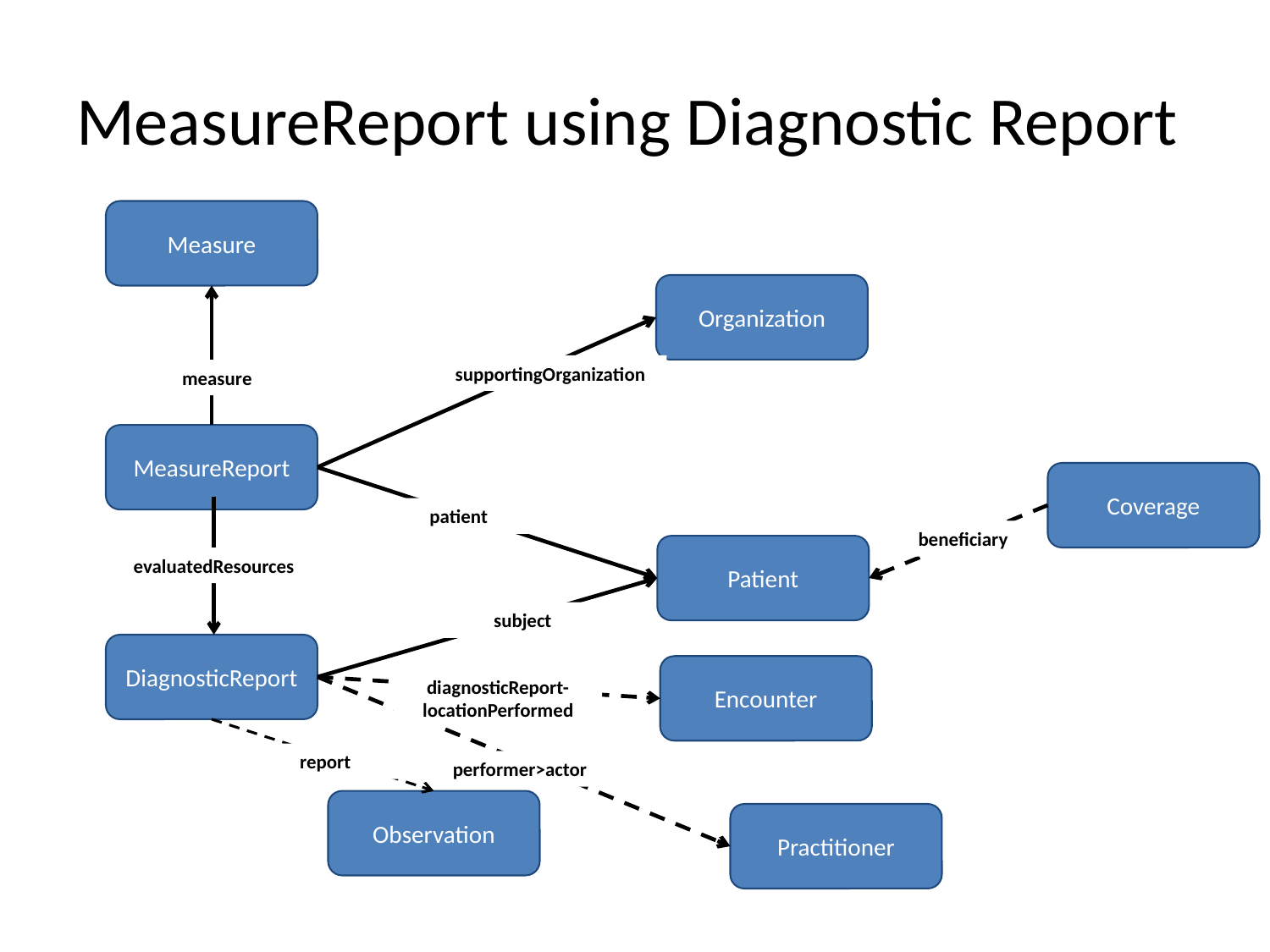

# MeasureReport using Diagnostic Report
Measure

Organization
supportingOrganization
measure
MeasureReport
Coverage
patient
beneficiary
Patient
evaluatedResources
subject
DiagnosticReport
Encounter
diagnosticReport-locationPerformed
report
performer>actor
Observation
Practitioner